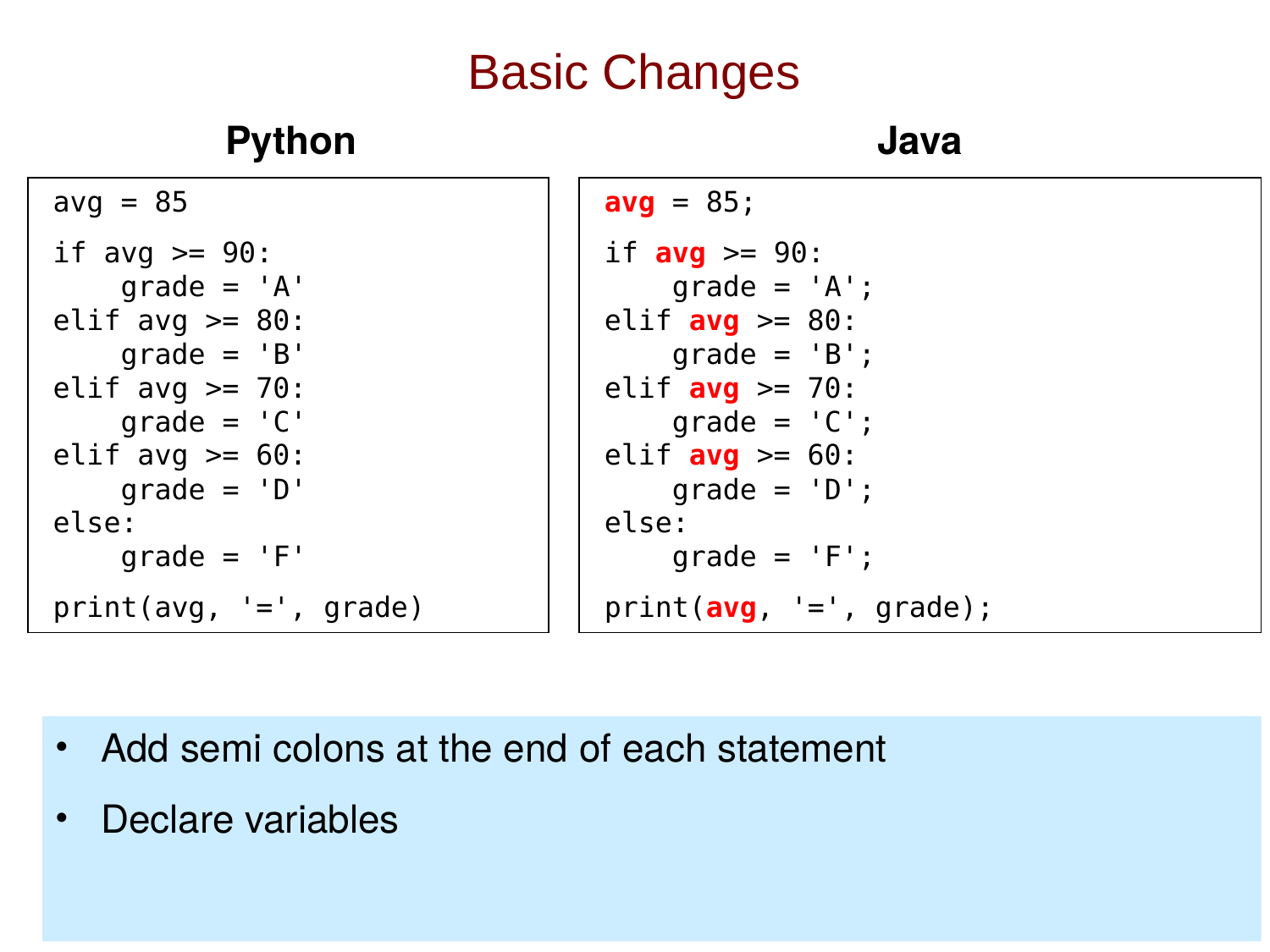

# Basic Changes
Python

Java

avg = 85

if avg >= 90:
    grade = 'A'
elif avg >= 80:
    grade = 'B'
elif avg >= 70:
    grade = 'C'
elif avg >= 60:
    grade = 'D'
else:
    grade = 'F'

print(avg, '=', grade)
avg = 85;

if avg >= 90:
    grade = 'A';
elif avg >= 80:
    grade = 'B';
elif avg >= 70:
    grade = 'C';
elif avg >= 60:
    grade = 'D';
else:
    grade = 'F';

print(avg, '=', grade);
Add semi colons at the end of each statement
Declare variables